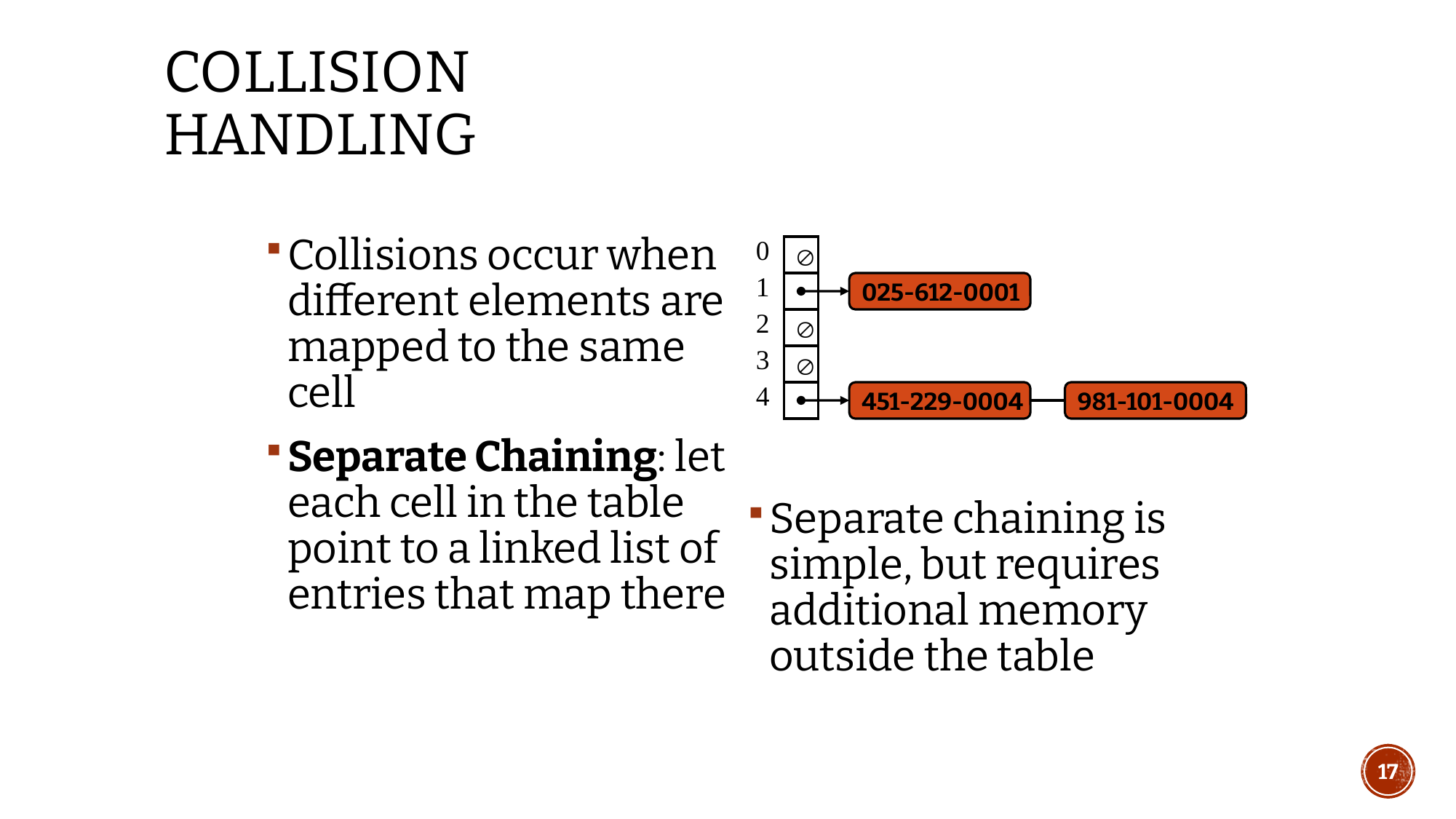

# Collision Handling
Collisions occur when different elements are mapped to the same cell
Separate Chaining: let each cell in the table point to a linked list of entries that map there
0
∅
1

025-612-0001

2
∅
3
∅
4

451-229-0004
981-101-0004

Separate chaining is simple, but requires additional memory outside the table
17